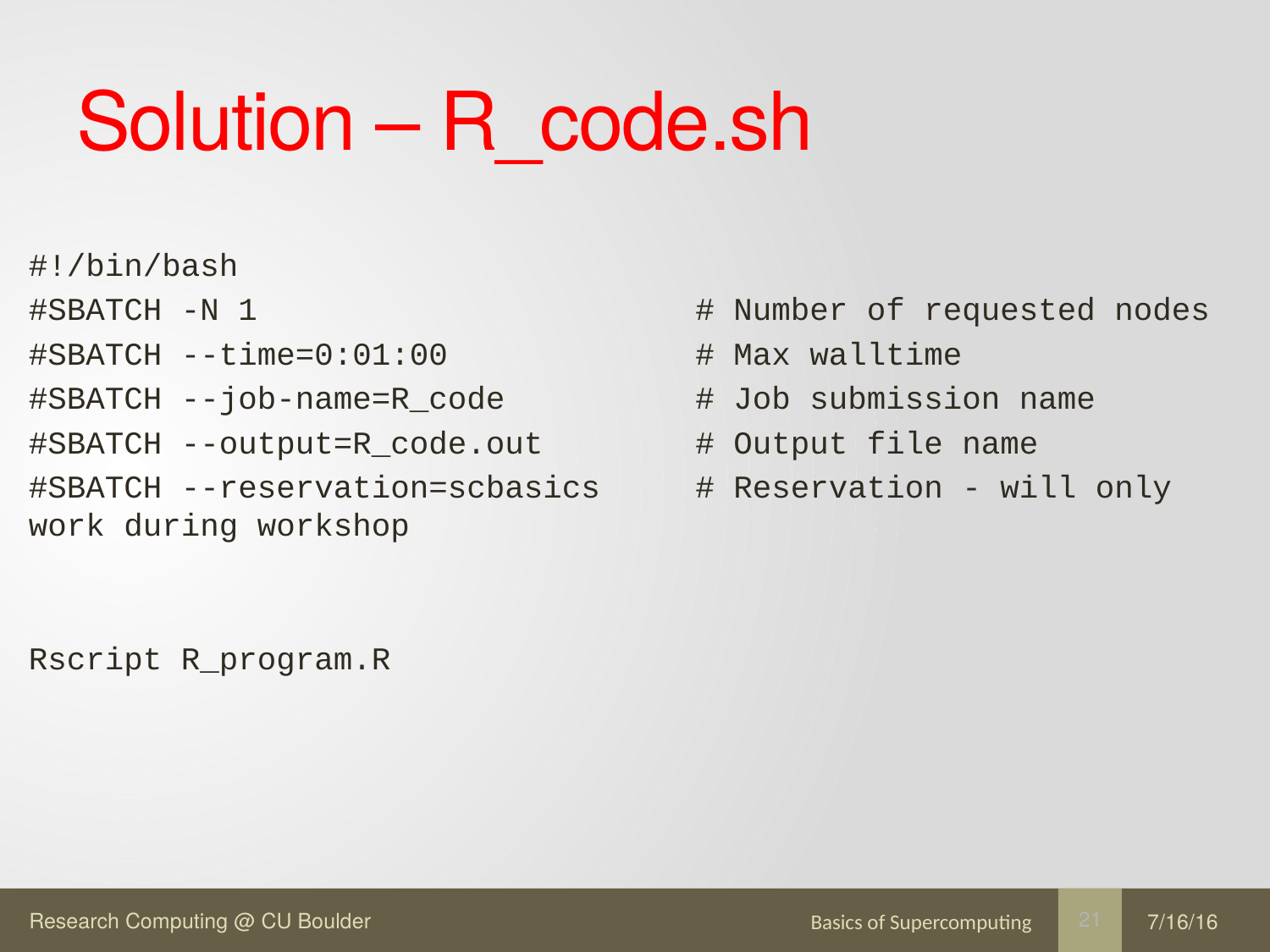

# Solution – R_code.sh
#!/bin/bash
#SBATCH -N 1                       # Number of requested nodes
#SBATCH --time=0:01:00             # Max walltime
#SBATCH --job-name=R_code          # Job submission name
#SBATCH --output=R_code.out        # Output file name
#SBATCH --reservation=scbasics     # Reservation - will only work during workshop

Rscript R_program.R
Basics of Supercomputing
7/16/16
21